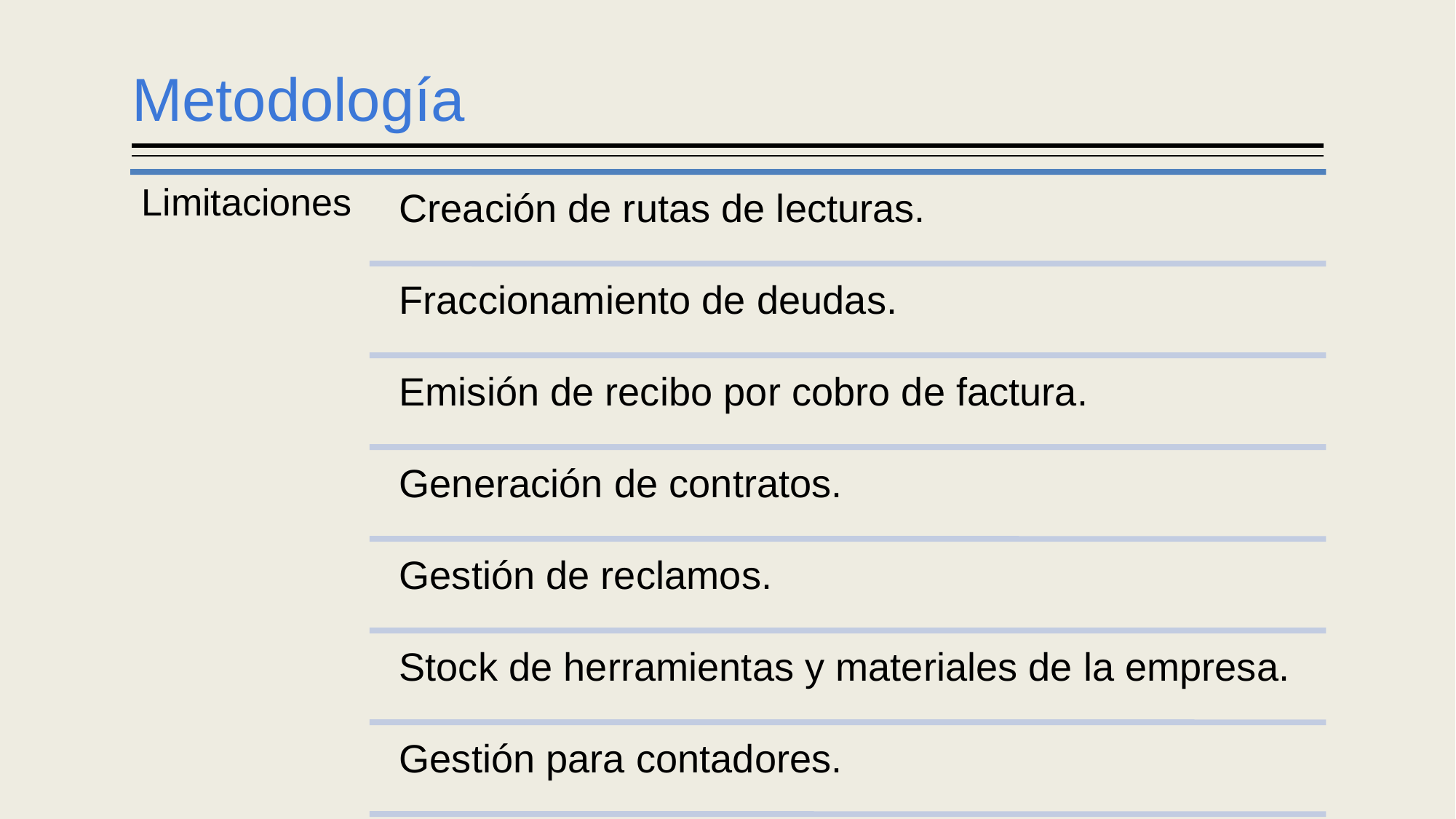

# Metodología
Limitaciones
Creación de rutas de lecturas.
Fraccionamiento de deudas.
Emisión de recibo por cobro de factura.
Generación de contratos.
Gestión de reclamos.
Stock de herramientas y materiales de la empresa.
Gestión para contadores.